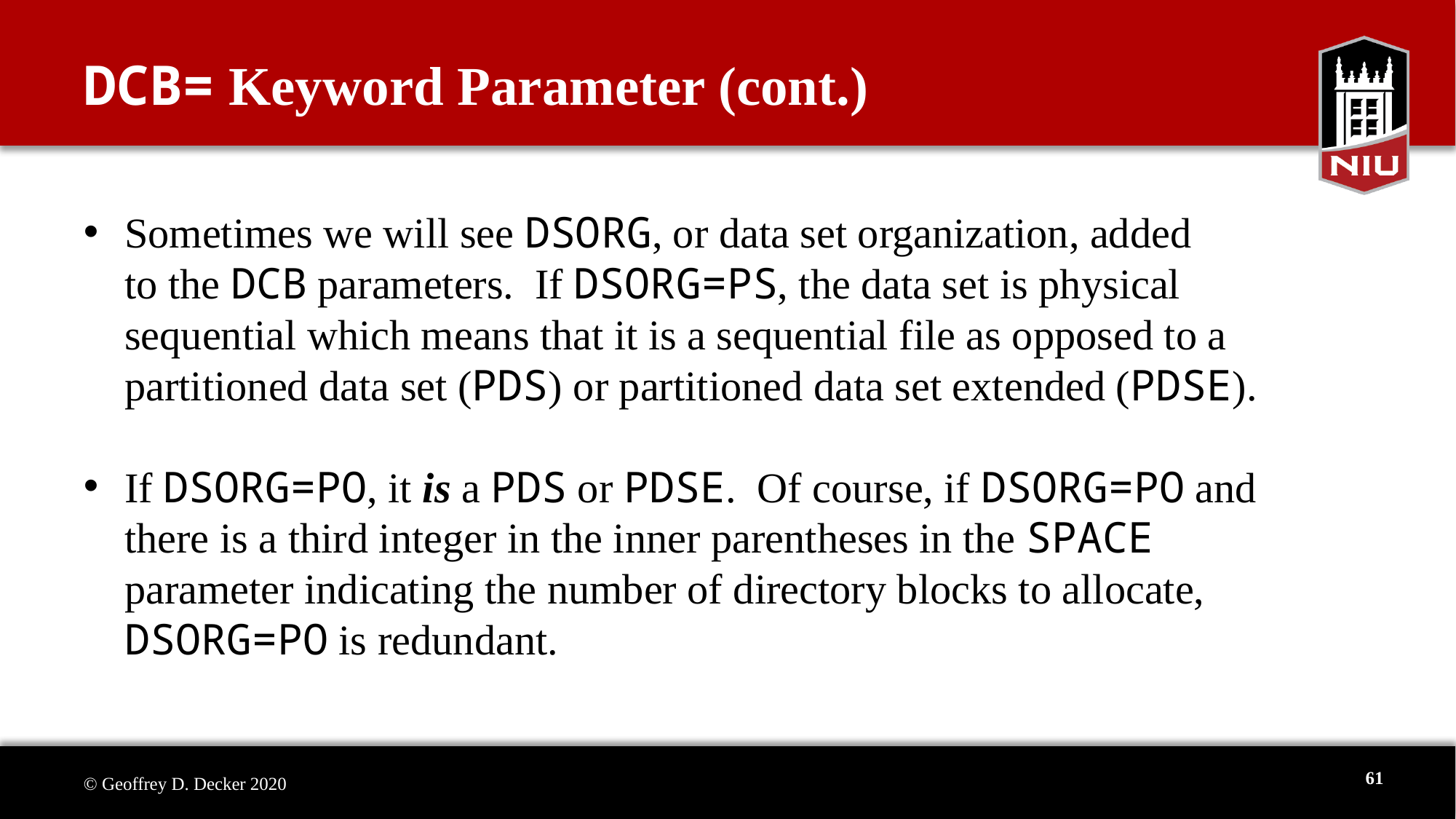

# DCB= Keyword Parameter (cont.)
Sometimes we will see DSORG, or data set organization, added
to the DCB parameters.  If DSORG=PS, the data set is physical sequential which means that it is a sequential file as opposed to a partitioned data set (PDS) or partitioned data set extended (PDSE).

If DSORG=PO, it is a PDS or PDSE.  Of course, if DSORG=PO and there is a third integer in the inner parentheses in the SPACE parameter indicating the number of directory blocks to allocate, DSORG=PO is redundant.
61
© Geoffrey D. Decker 2020